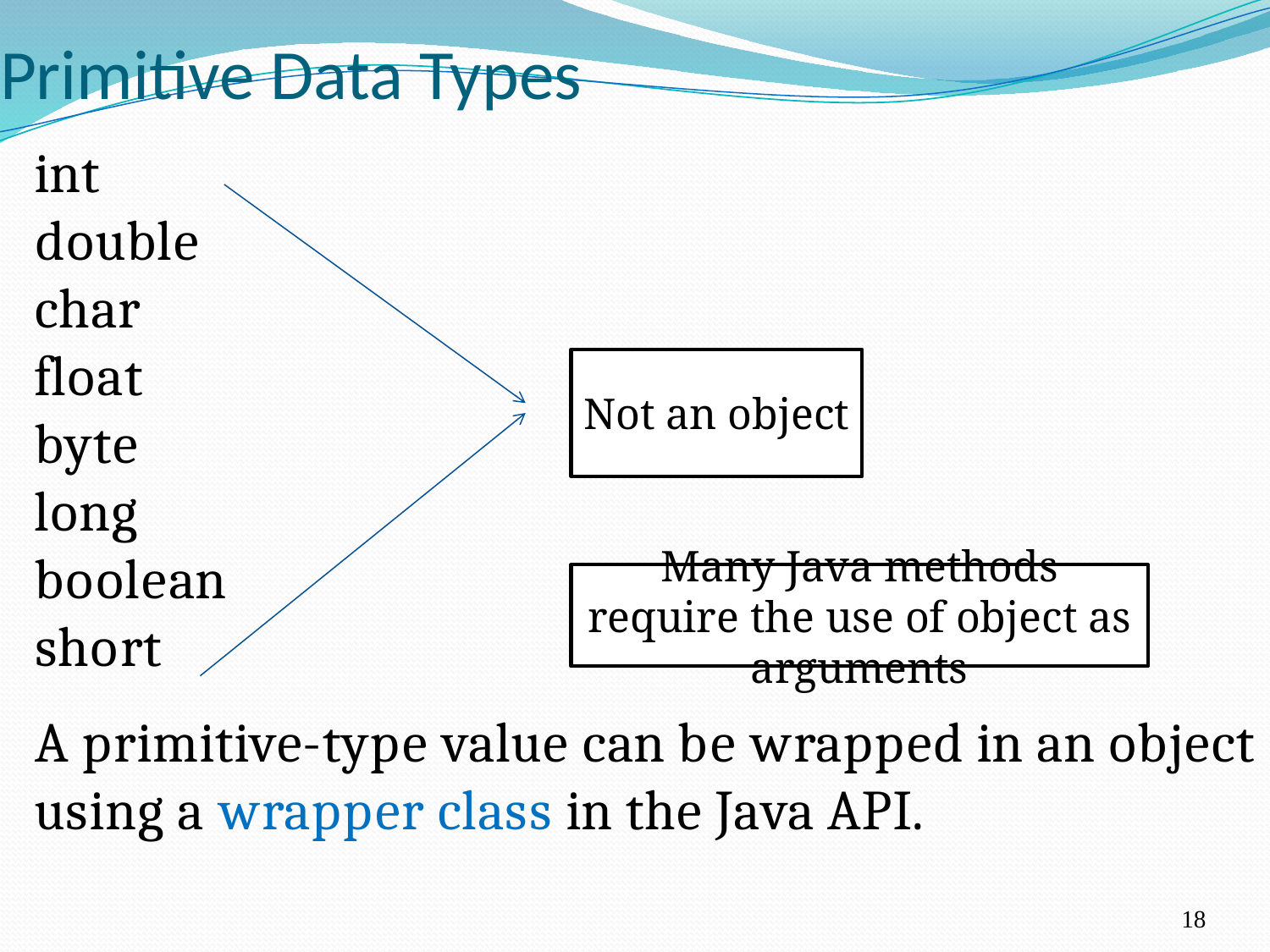

Primitive Data Types
int
double
char
float
byte
long
boolean
short
A primitive-type value can be wrapped in an object using a wrapper class in the Java API.
Not an object

Many Java methods require the use of object as arguments
18